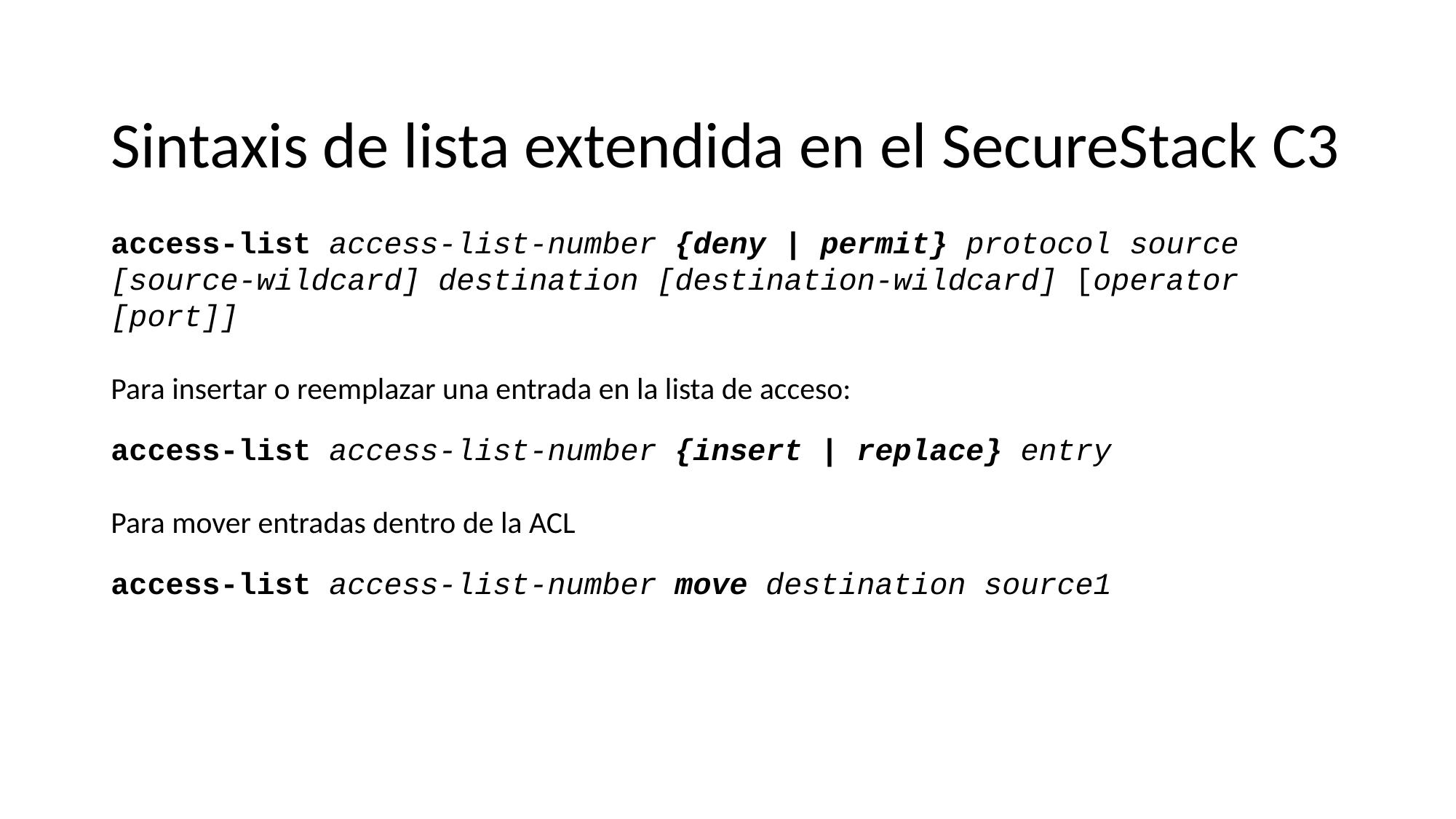

# Sintaxis de lista extendida en el SecureStack C3
access-list access-list-number {deny | permit} protocol source [source-wildcard] destination [destination-wildcard] [operator [port]]
Para insertar o reemplazar una entrada en la lista de acceso:
access-list access-list-number {insert | replace} entry
Para mover entradas dentro de la ACL
access-list access-list-number move destination source1